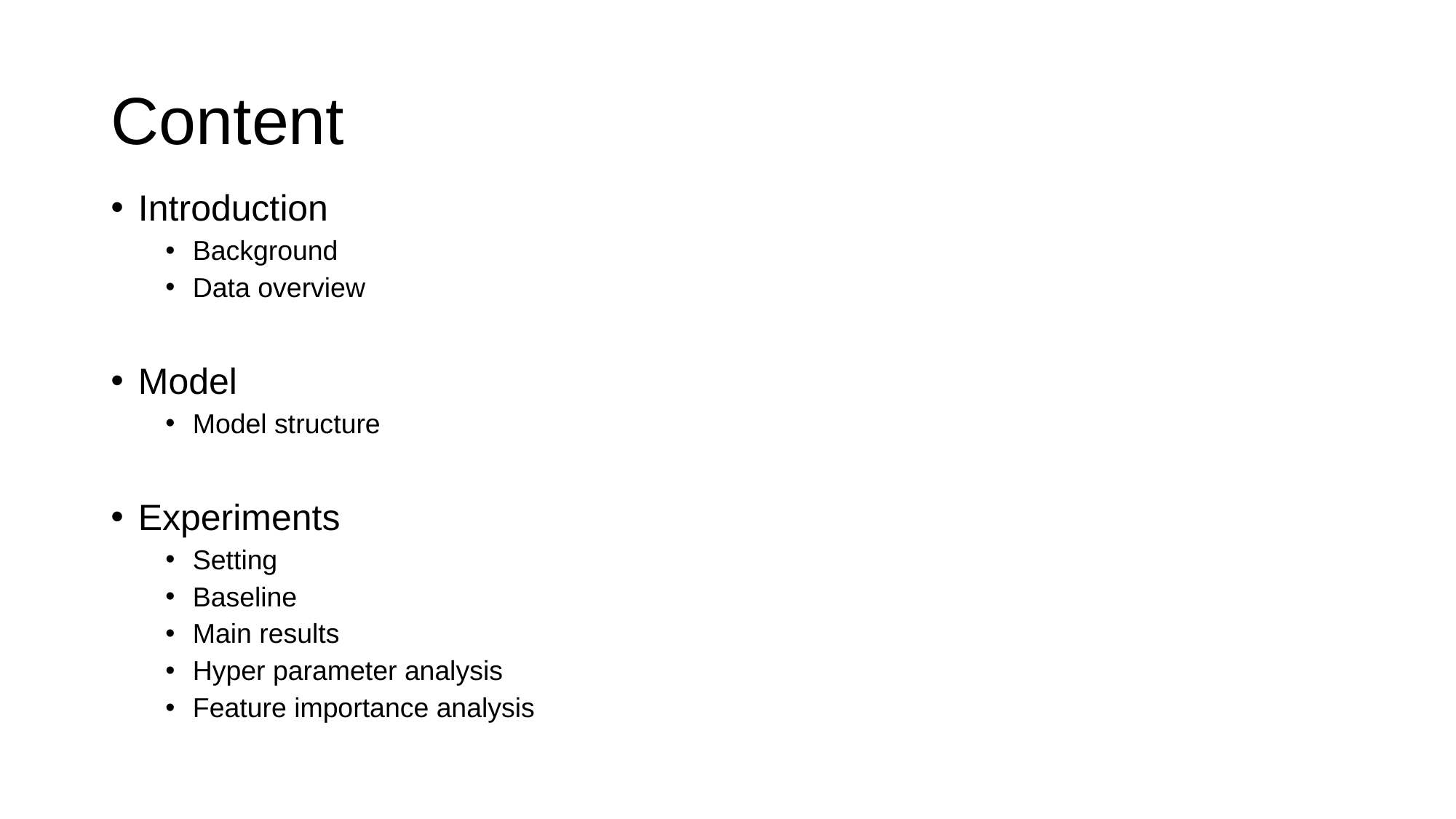

# Content
Introduction
Background
Data overview

Model
Model structure

Experiments
Setting
Baseline
Main results
Hyper parameter analysis
Feature importance analysis